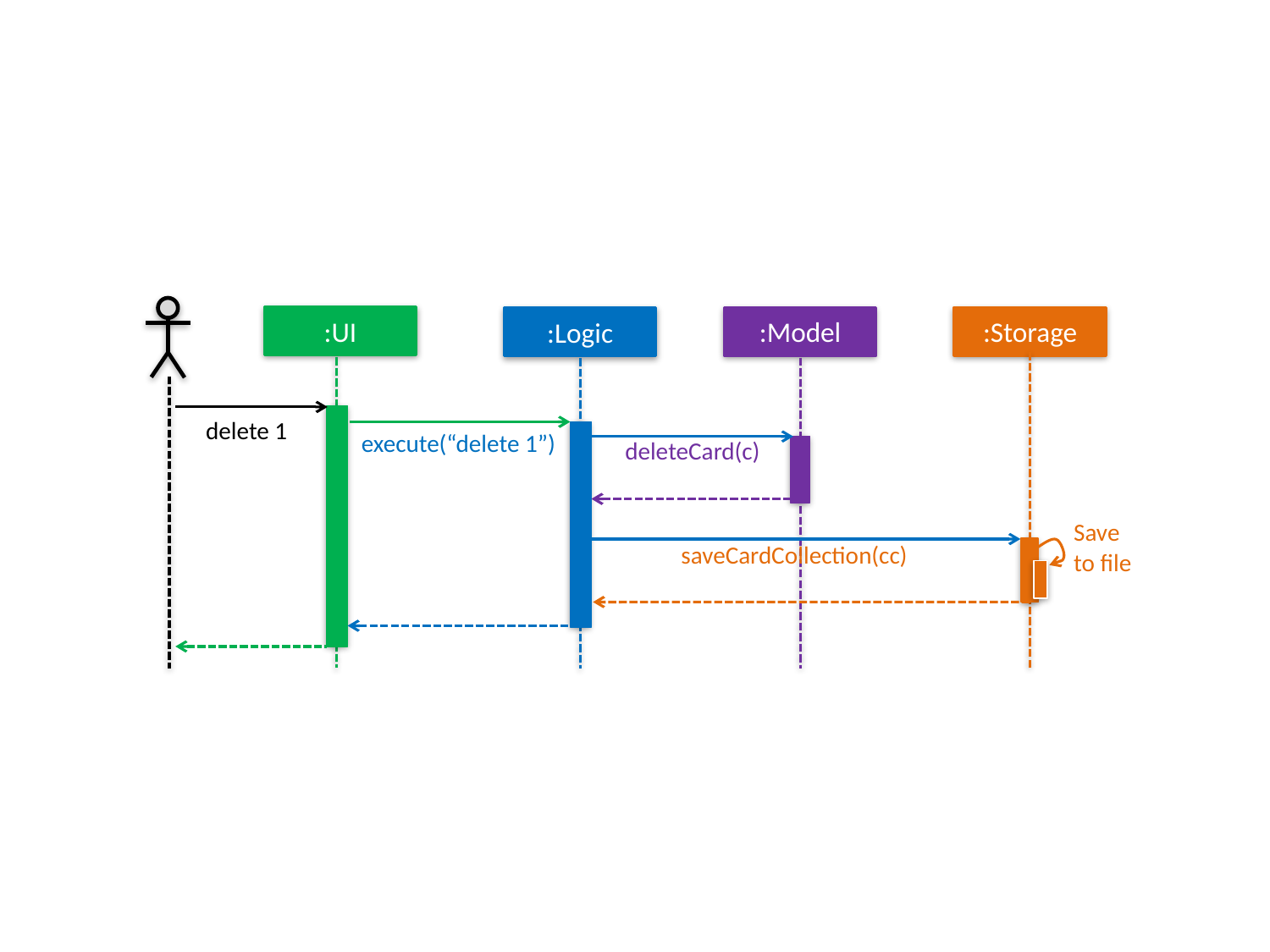

:UI
:Model
:Storage
:Logic

delete 1

execute(“delete 1”)
deleteCard(c)

Save
to file

saveCardCollection(cc)